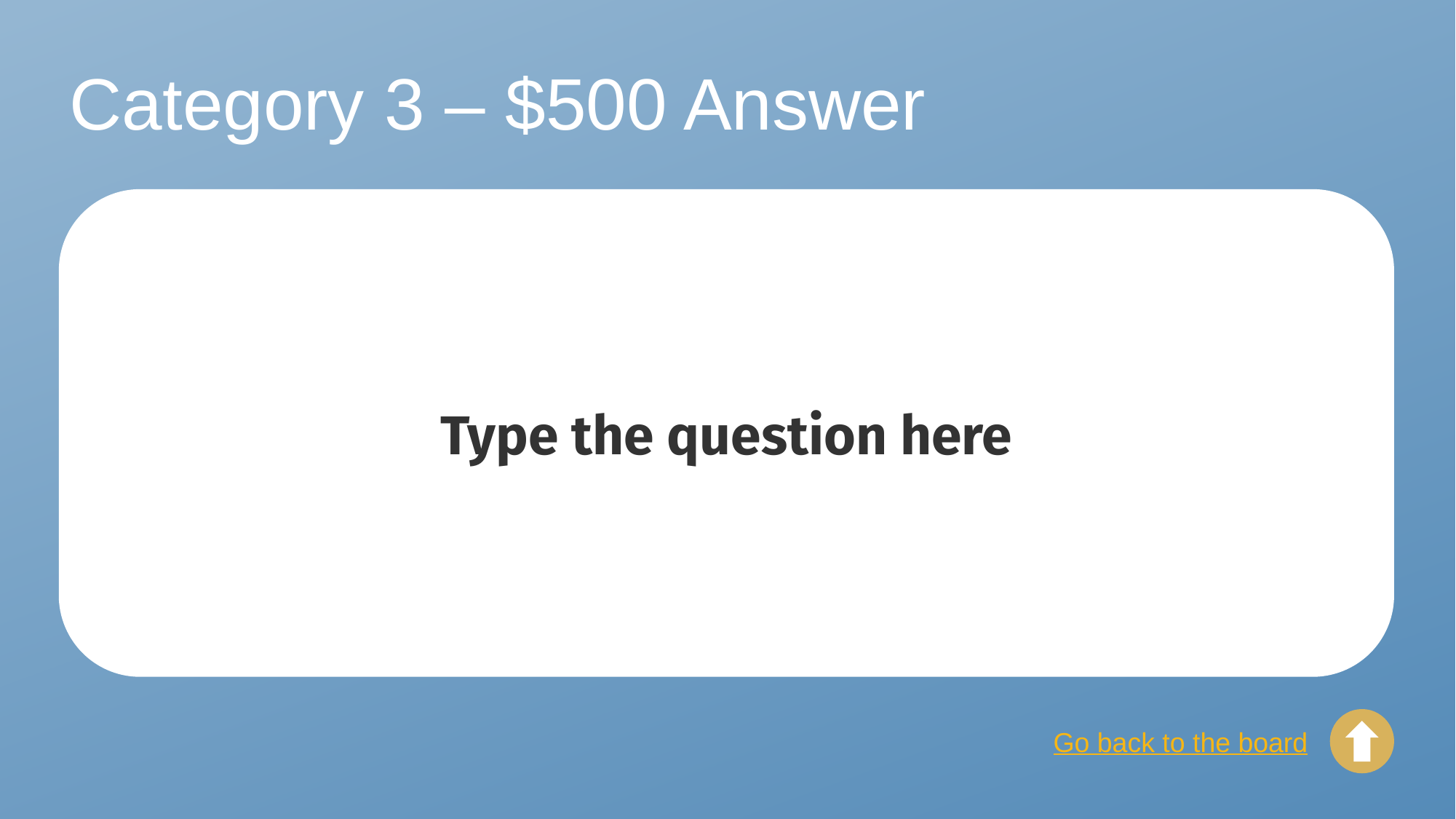

# Category 3 – $500 Answer
Type the question here

Go back to the board